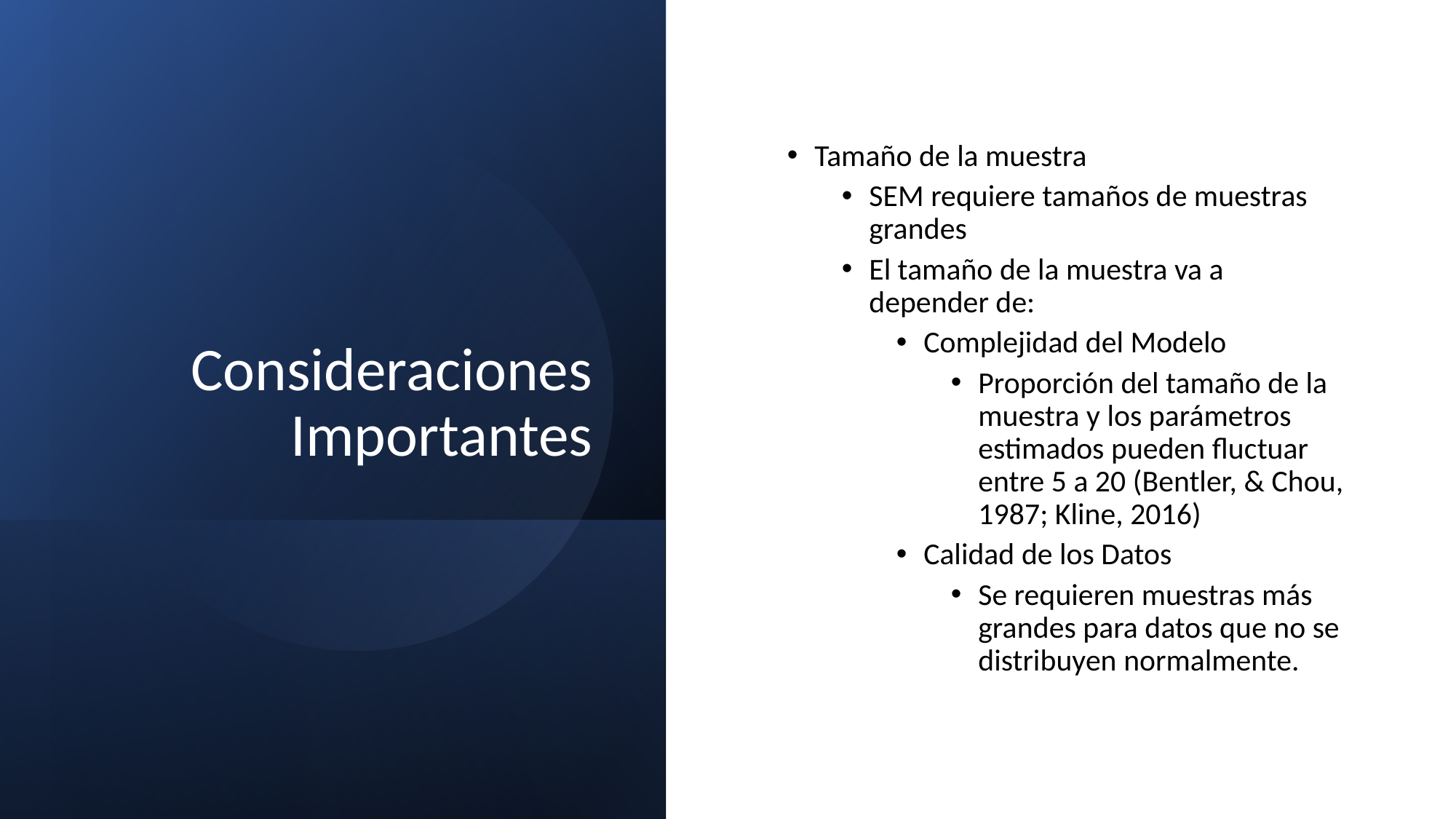

# Consideraciones Importantes

Tamaño de la muestra
SEM requiere tamaños de muestras grandes
El tamaño de la muestra va a depender de:
Complejidad del Modelo
Proporción del tamaño de la muestra y los parámetros estimados pueden fluctuar entre 5 a 20 (Bentler, & Chou, 1987; Kline, 2016)
Calidad de los Datos
Se requieren muestras más grandes para datos que no se distribuyen normalmente.